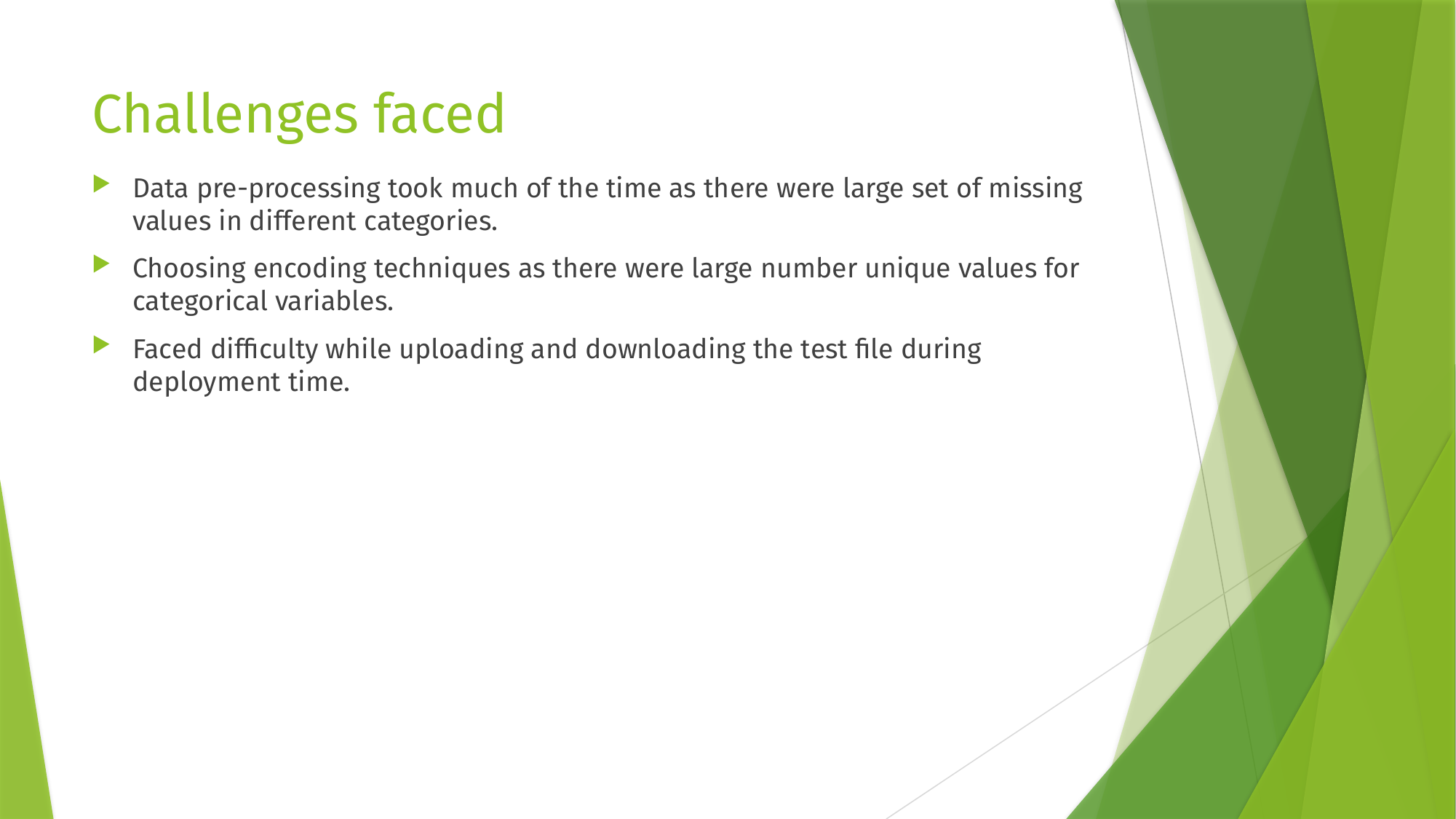

# Challenges faced
Data pre-processing took much of the time as there were large set of missing values in different categories.
Choosing encoding techniques as there were large number unique values for categorical variables.
Faced difficulty while uploading and downloading the test file during deployment time.